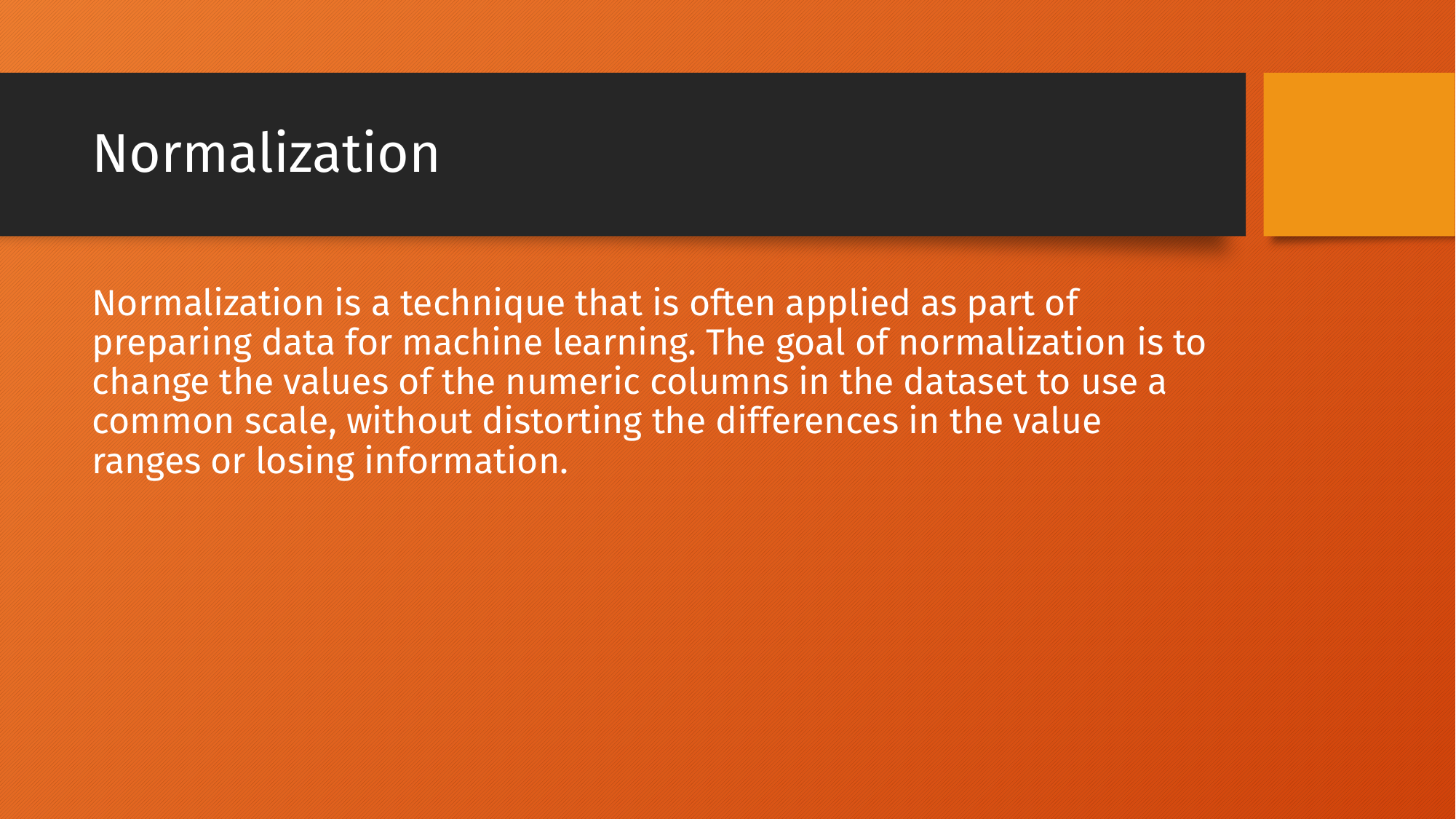

# Normalization
Normalization is a technique that is often applied as part of preparing data for machine learning. The goal of normalization is to change the values ​​of the numeric columns in the dataset to use a common scale, without distorting the differences in the value ranges or losing information.